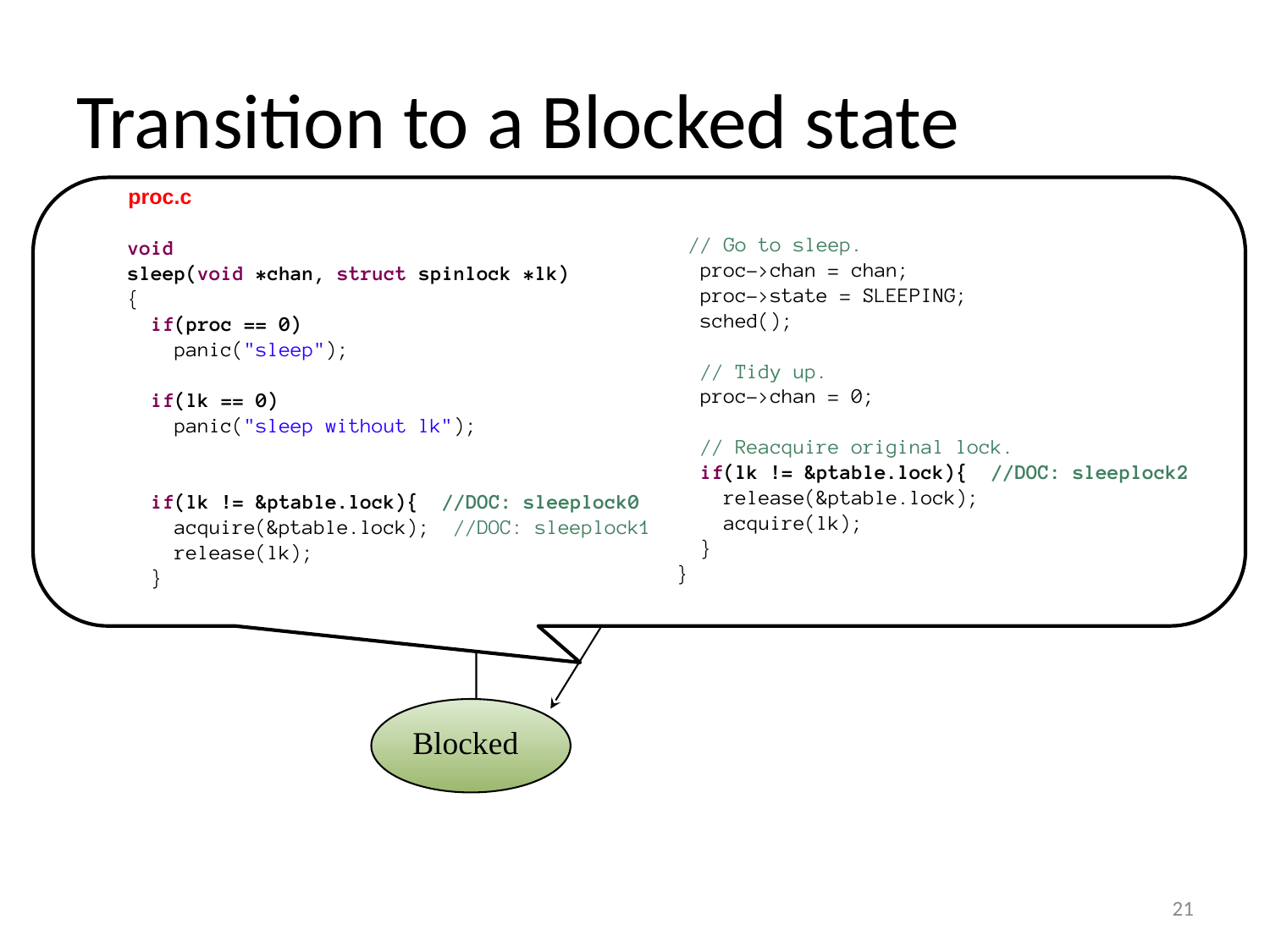

# Transition to a Blocked state

proc.c

void
sleep(void *chan, struct spinlock *lk)
{
  if(proc == 0)
    panic("sleep");

  if(lk == 0)
    panic("sleep without lk");

  if(lk != &ptable.lock){  //DOC: sleeplock0
    acquire(&ptable.lock);  //DOC: sleeplock1
    release(lk);
  }

 // Go to sleep.
  proc->chan = chan;
  proc->state = SLEEPING;
  sched();

  // Tidy up.
  proc->chan = 0;

  // Reacquire original lock.
  if(lk != &ptable.lock){  //DOC: sleeplock2
    release(&ptable.lock);
    acquire(lk);
  }
}
Dispatch
Release
Admit

New
Ready
Running
Exit

Time-out

Event
Wait
Event
Occurs

Blocked
21